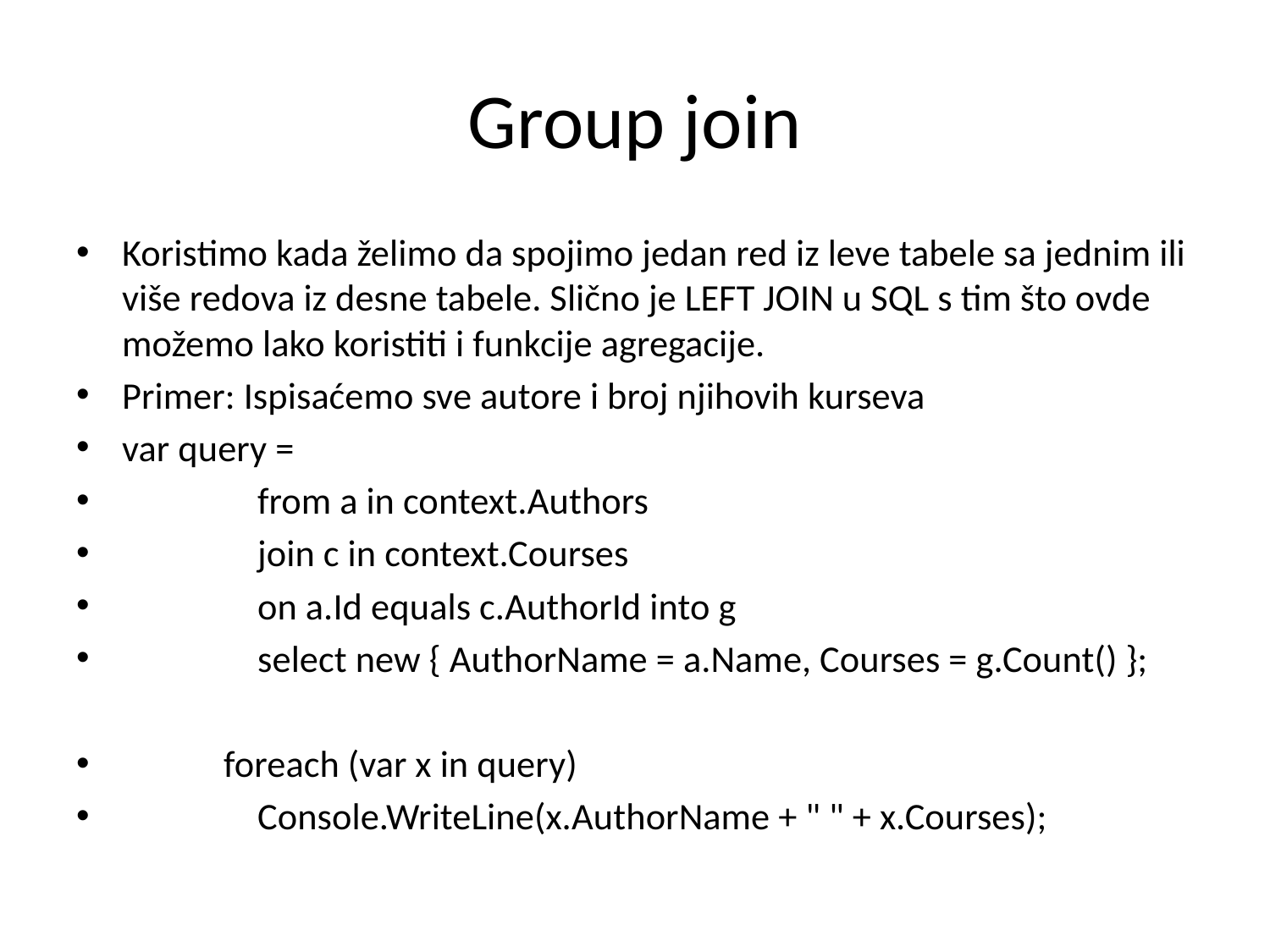

# Group join
Koristimo kada želimo da spojimo jedan red iz leve tabele sa jednim ili više redova iz desne tabele. Slično je LEFT JOIN u SQL s tim što ovde možemo lako koristiti i funkcije agregacije.
Primer: Ispisaćemo sve autore i broj njihovih kurseva
var query =
                from a in context.Authors
                join c in context.Courses
                on a.Id equals c.AuthorId into g
                select new { AuthorName = a.Name, Courses = g.Count() };

            foreach (var x in query)
                Console.WriteLine(x.AuthorName + " " + x.Courses);